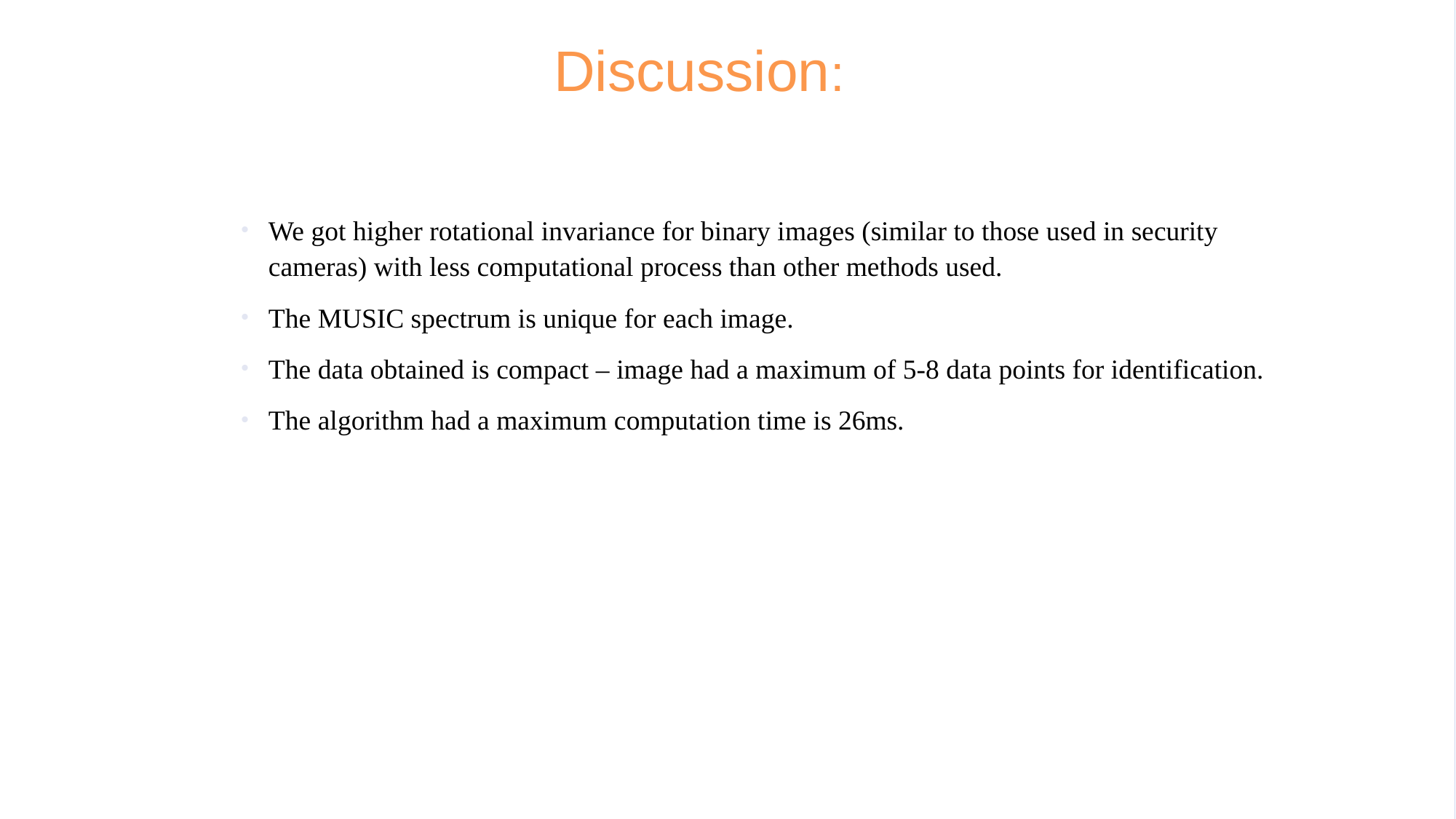

# Discussion:
We got higher rotational invariance for binary images (similar to those used in security cameras) with less computational process than other methods used.
The MUSIC spectrum is unique for each image.
The data obtained is compact – image had a maximum of 5-8 data points for identification.
The algorithm had a maximum computation time is 26ms.